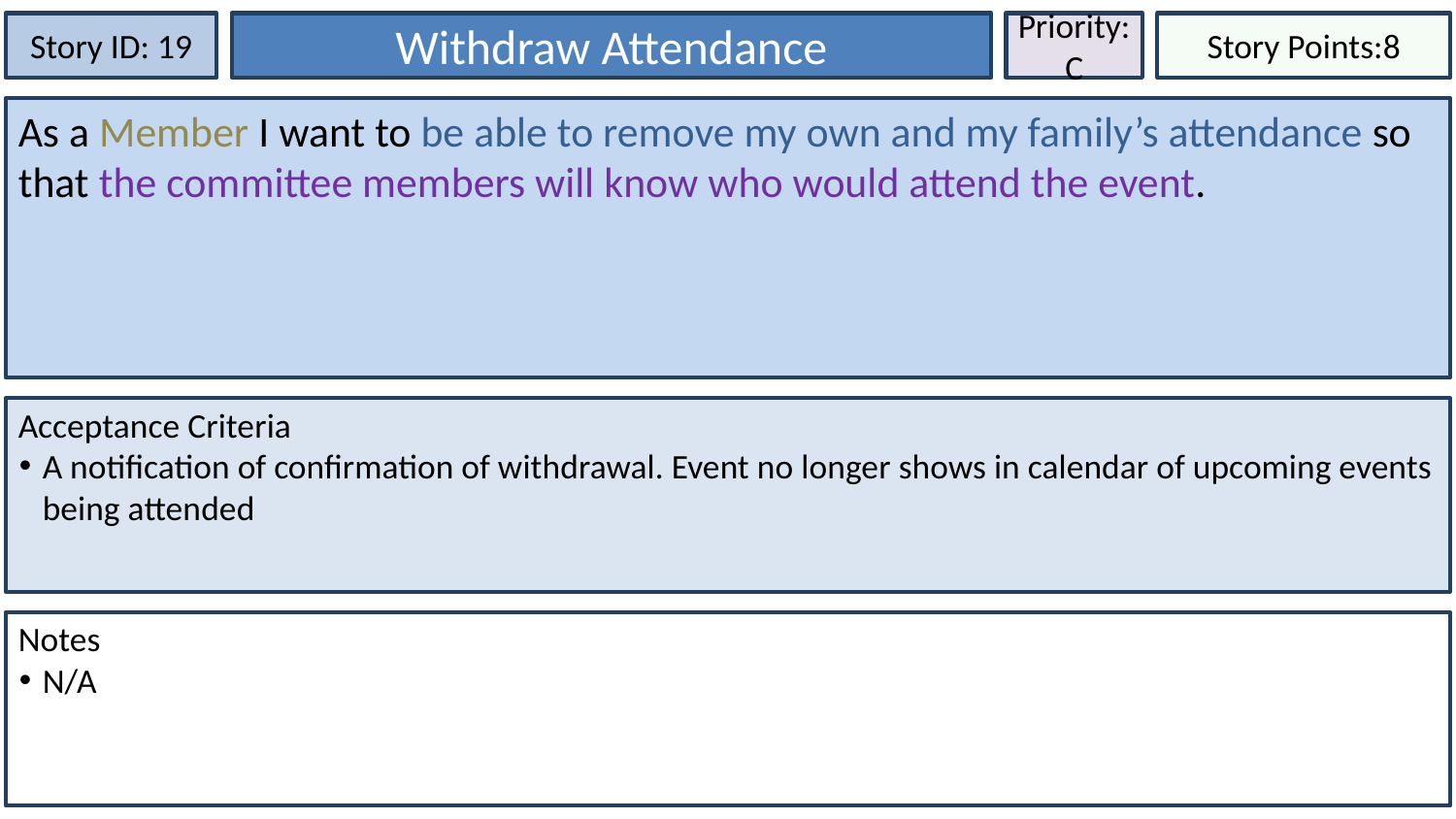

Story ID: 19
Withdraw Attendance
Priority:
C
Story Points:8
As a Member I want to be able to remove my own and my family’s attendance so that the committee members will know who would attend the event.
Acceptance Criteria
A notification of confirmation of withdrawal. Event no longer shows in calendar of upcoming events being attended
Notes
N/A